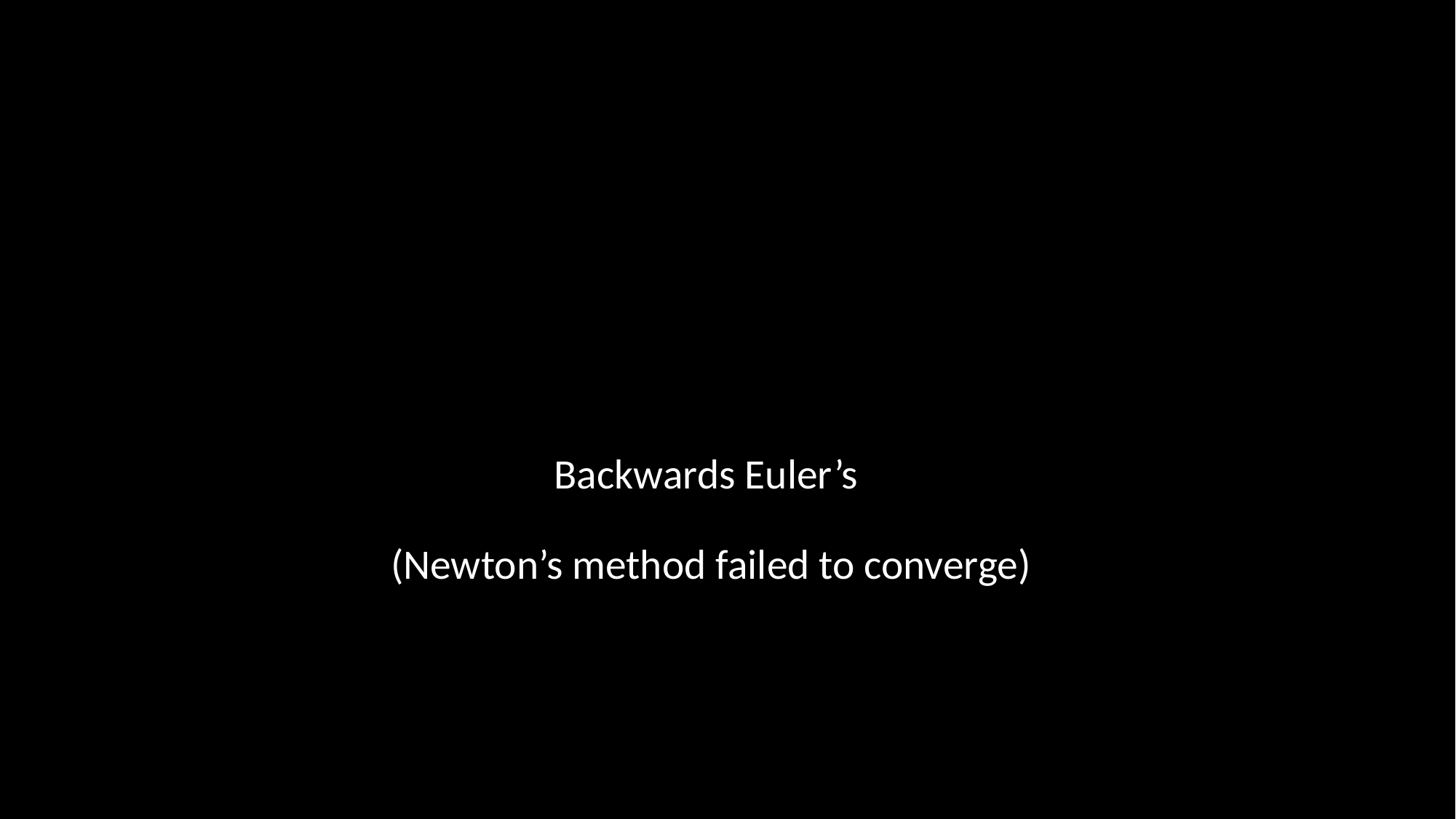

# Backwards Euler’s (Newton’s method failed to converge)